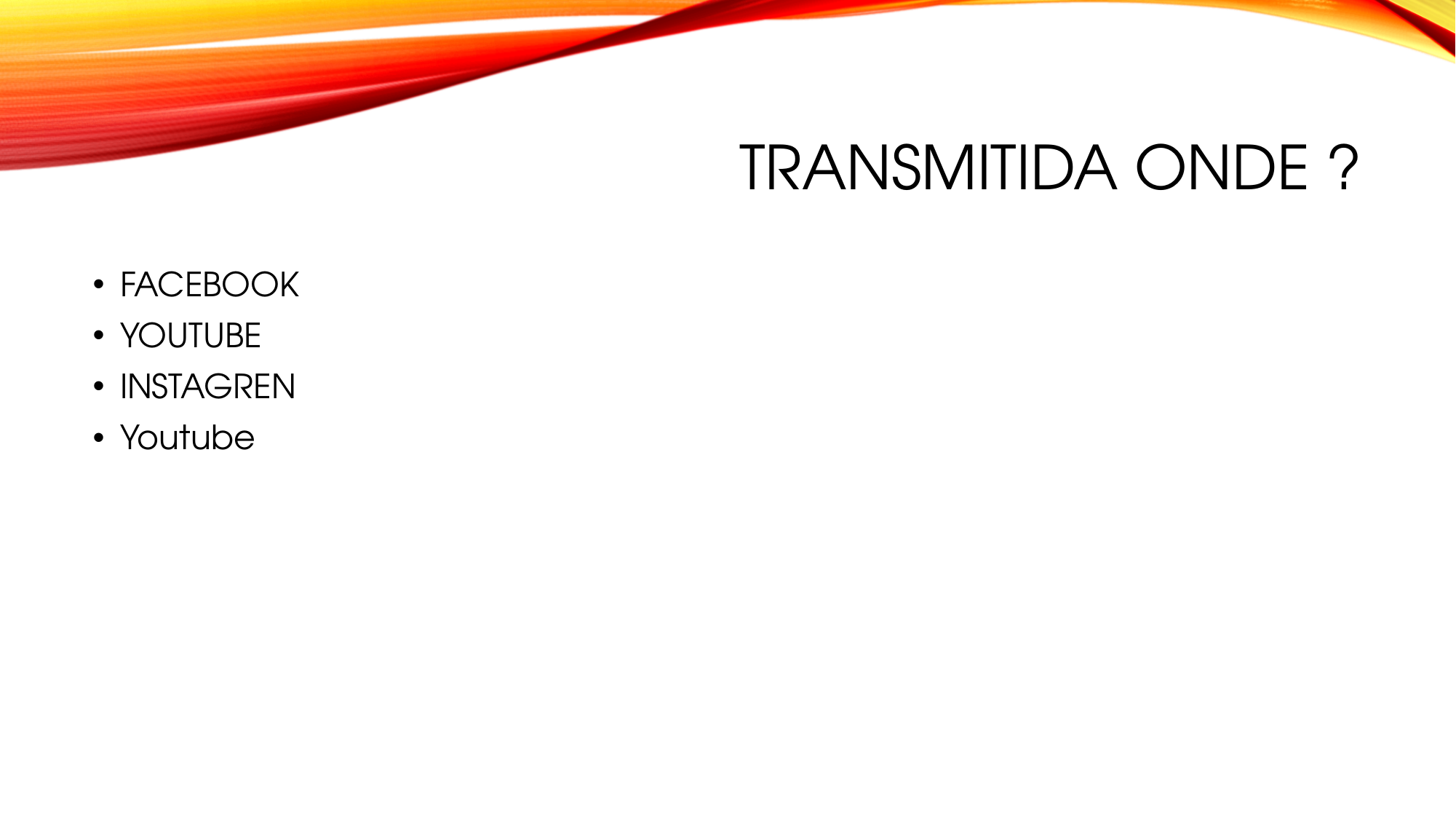

# TRANSMITIDA ONDE ?
FACEBOOK
YOUTUBE
INSTAGREN
Youtube